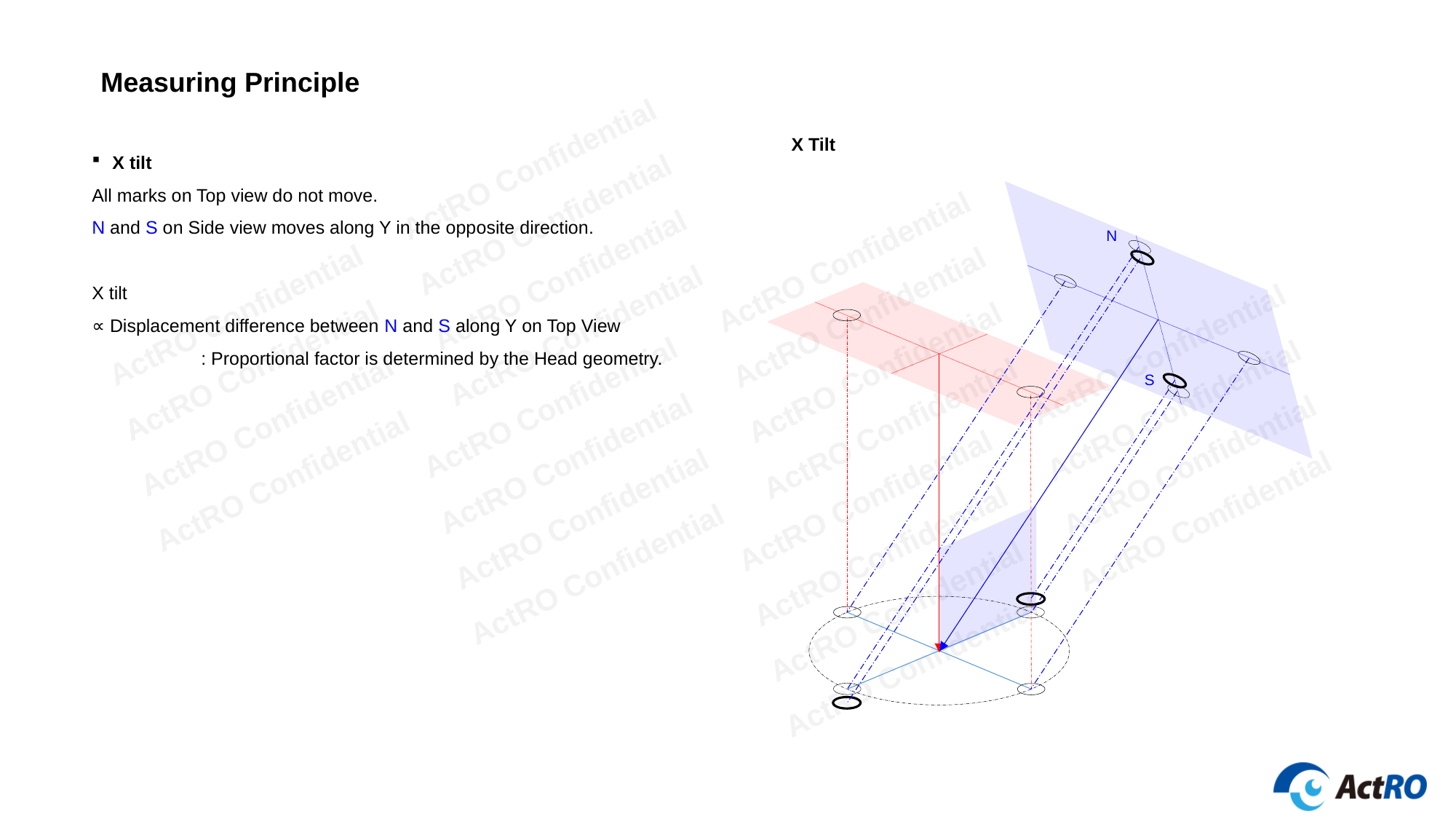

Measuring Principle
X Tilt
X tilt
All marks on Top view do not move.
N and S on Side view moves along Y in the opposite direction.

X tilt
∝ Displacement difference between N and S along Y on Top View
	: Proportional factor is determined by the Head geometry.

N

S